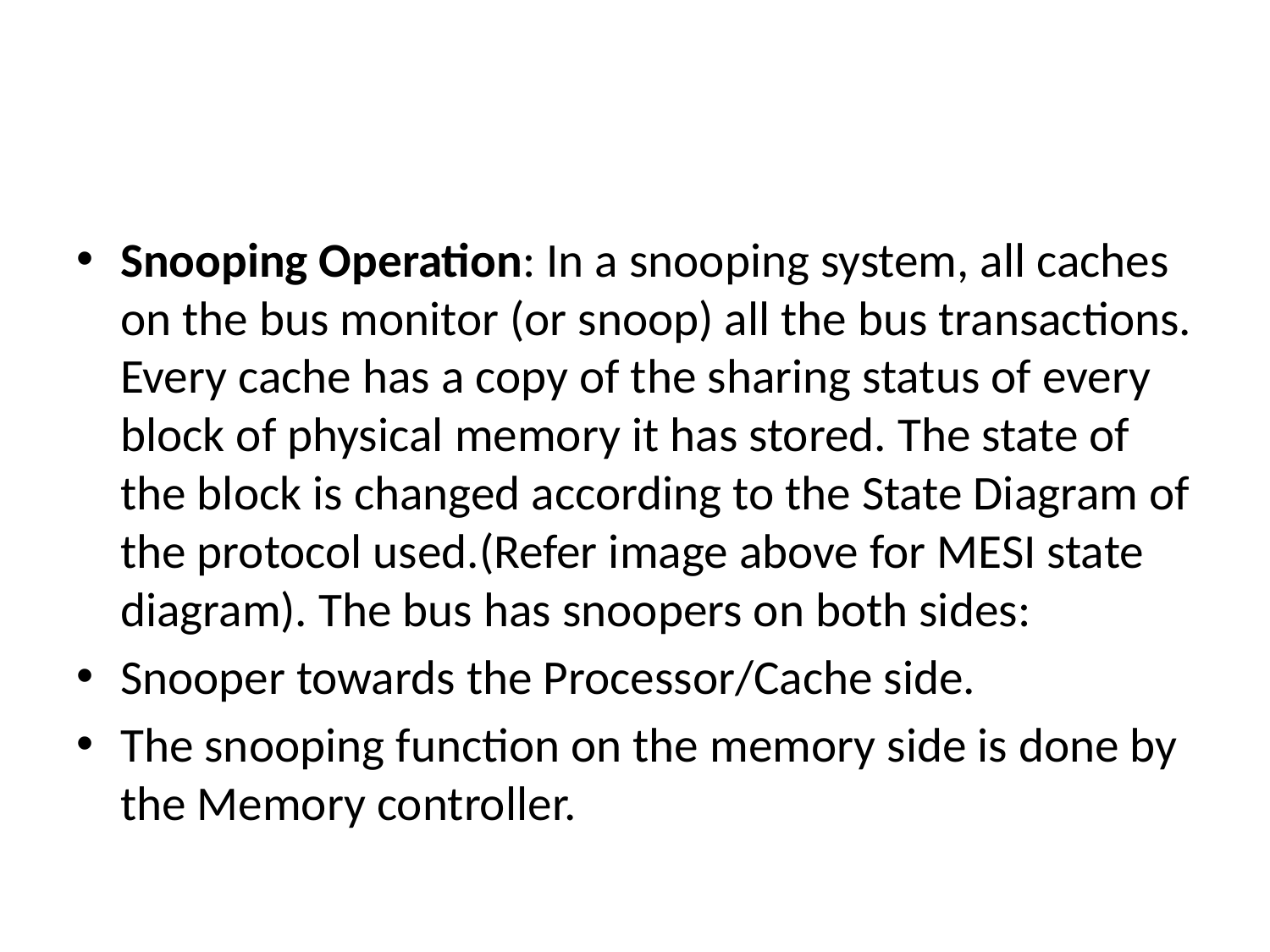

#
Snooping Operation: In a snooping system, all caches on the bus monitor (or snoop) all the bus transactions. Every cache has a copy of the sharing status of every block of physical memory it has stored. The state of the block is changed according to the State Diagram of the protocol used.(Refer image above for MESI state diagram). The bus has snoopers on both sides:
Snooper towards the Processor/Cache side.
The snooping function on the memory side is done by the Memory controller.